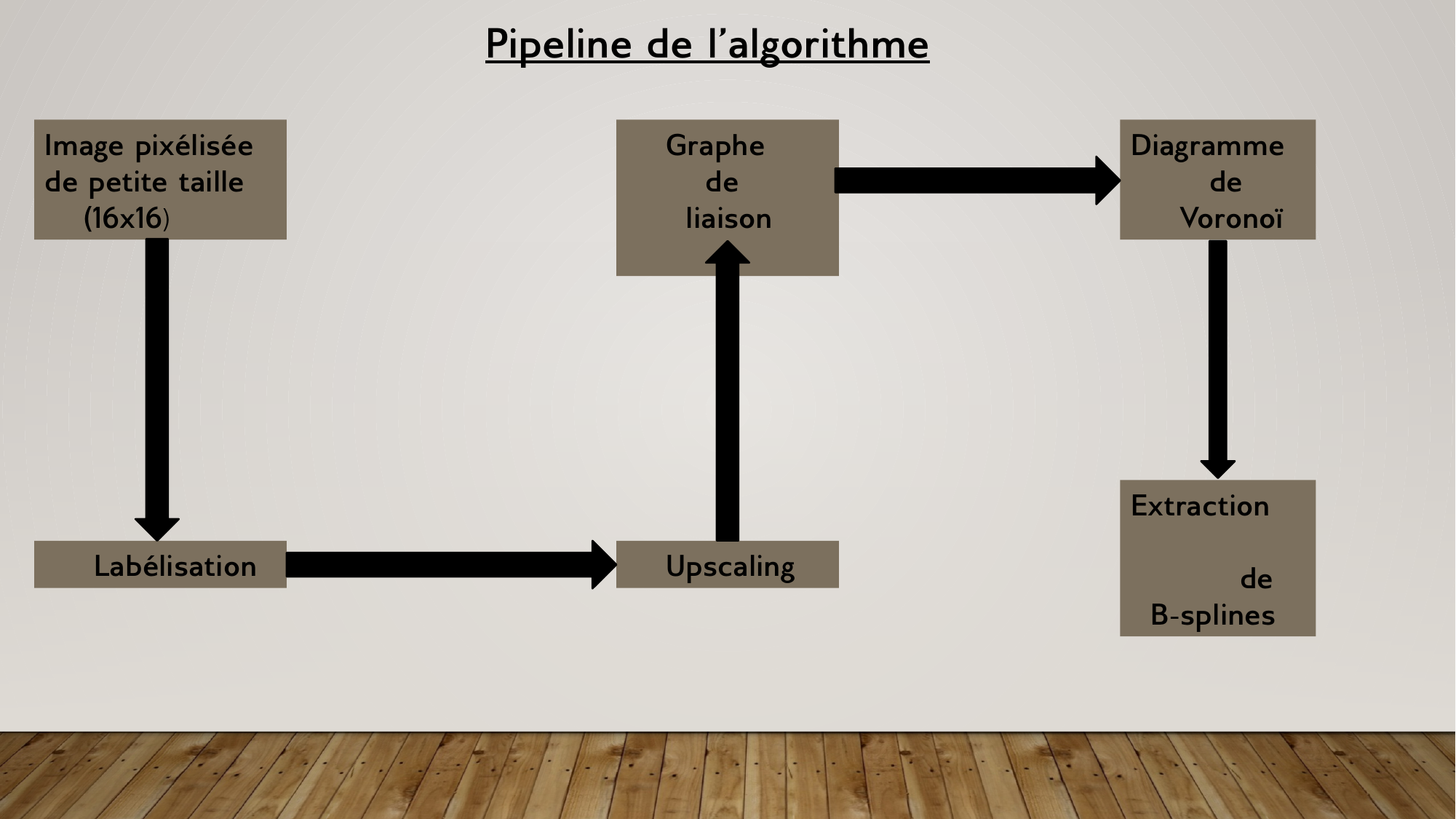

Pipeline de l’algorithme

    Graphe
        de
      liaison
Diagramme
        de
     Voronoï
Image pixélisée de petite taille
    (16x16)

Extraction                                 	de
  B-splines
     Labélisation
    Upscaling